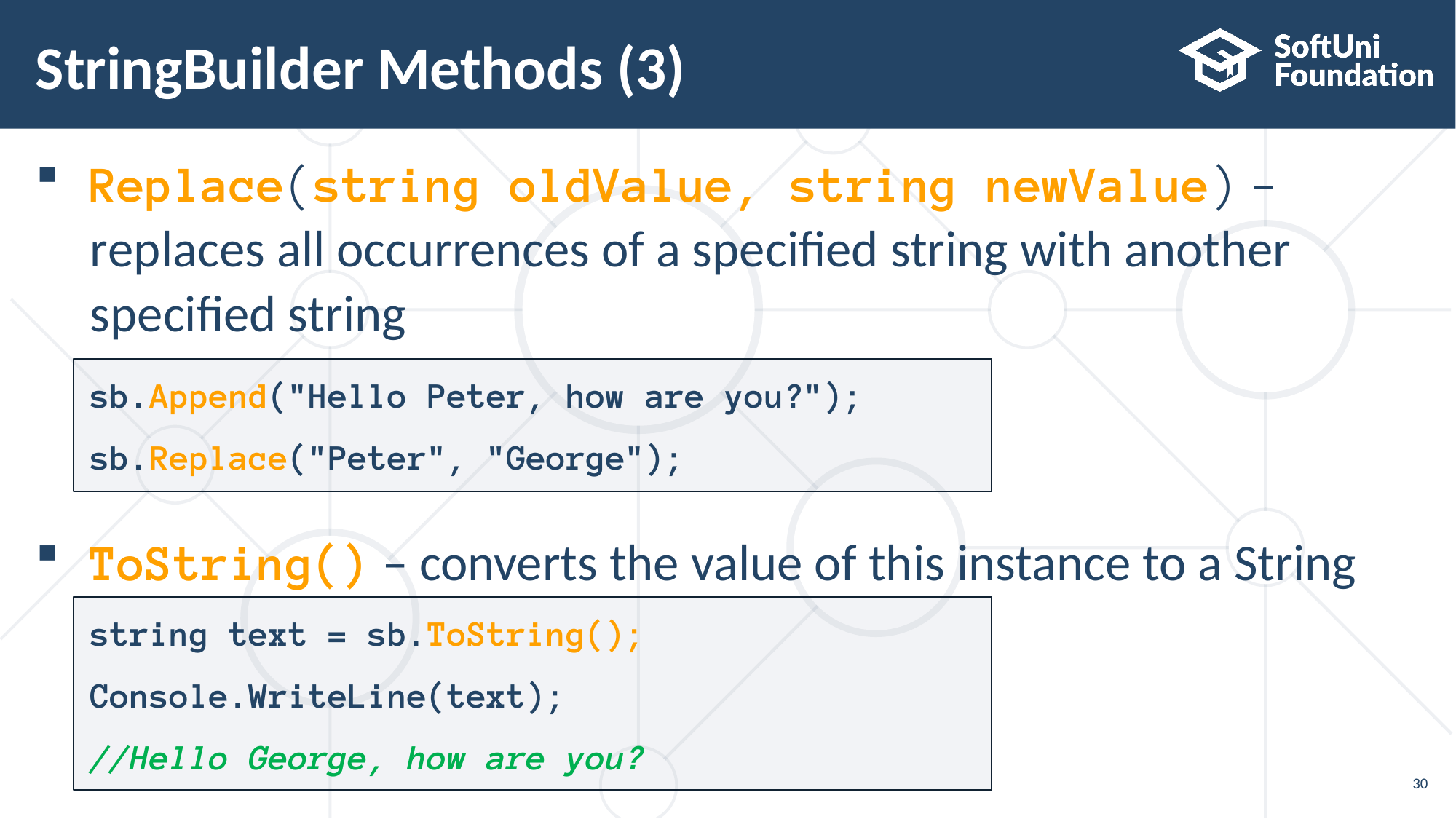

# StringBuilder Methods (3)
Replace(string oldValue, string newValue) –
replaces all occurrences of a specified string with another
specified string

ТoString() – converts the value of this instance to a String
sb.Append("Hello Peter, how are you?");
sb.Replace("Peter", "George");
string text = sb.ToString();
Console.WriteLine(text);
//Hello George, how are you?
30